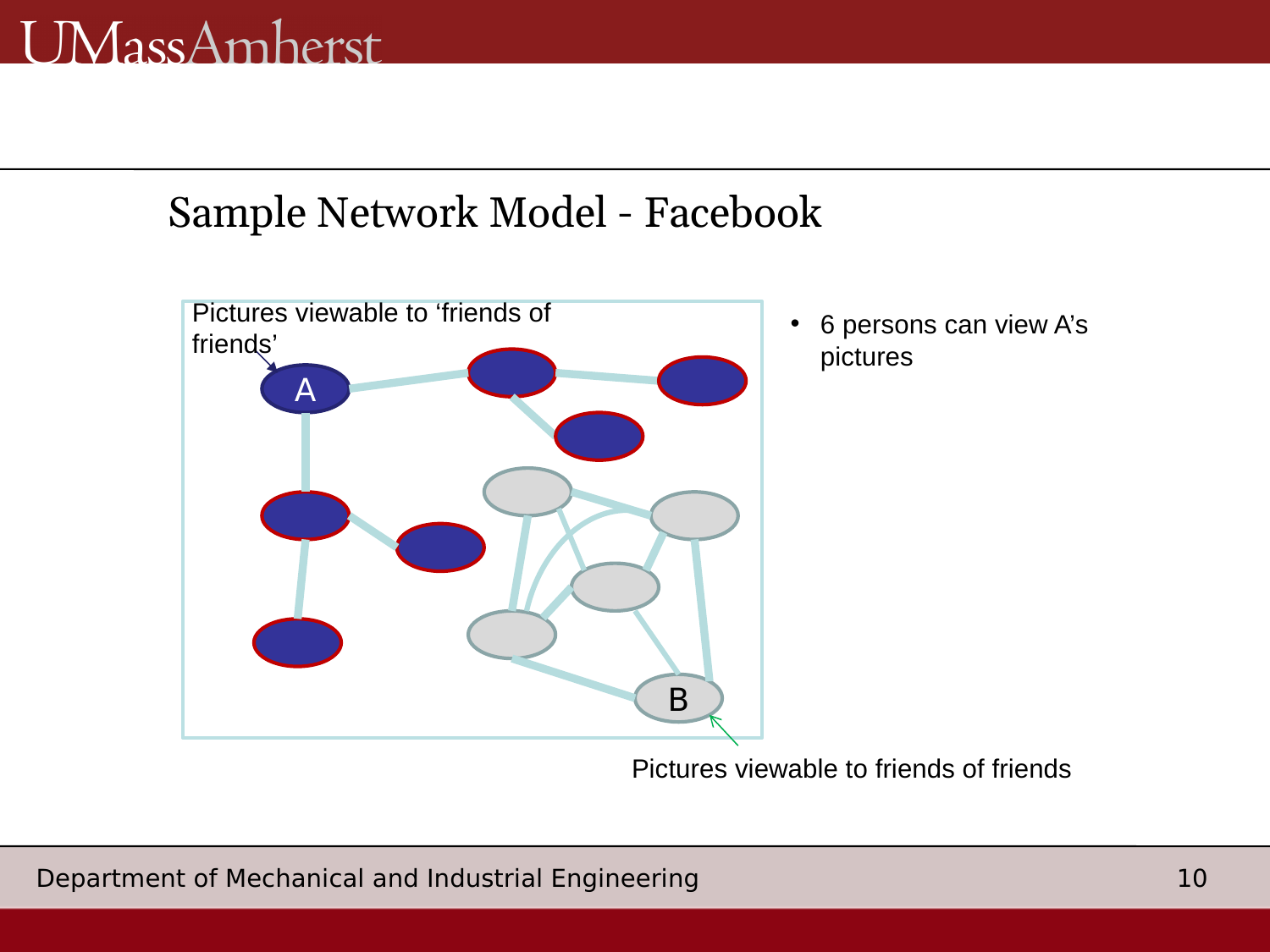

Sample Network Model - Facebook
Pictures viewable to ‘friends of friends’

6 persons can view A’s pictures

A

B
Pictures viewable to friends of friends